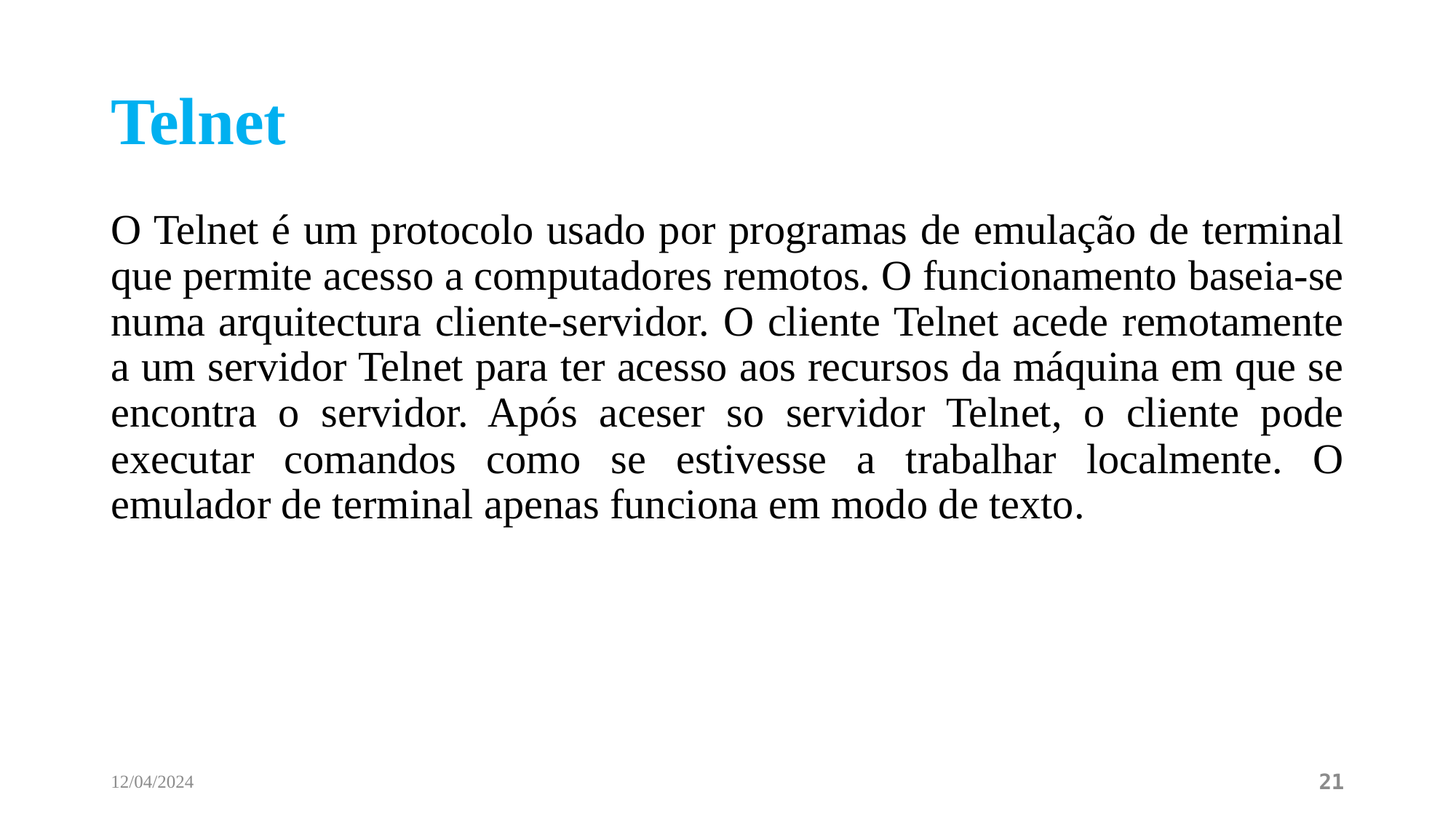

# Telnet
O Telnet é um protocolo usado por programas de emulação de terminal que permite acesso a computadores remotos. O funcionamento baseia-se numa arquitectura cliente-servidor. O cliente Telnet acede remotamente a um servidor Telnet para ter acesso aos recursos da máquina em que se encontra o servidor. Após aceser so servidor Telnet, o cliente pode executar comandos como se estivesse a trabalhar localmente. O emulador de terminal apenas funciona em modo de texto.
12/04/2024
21